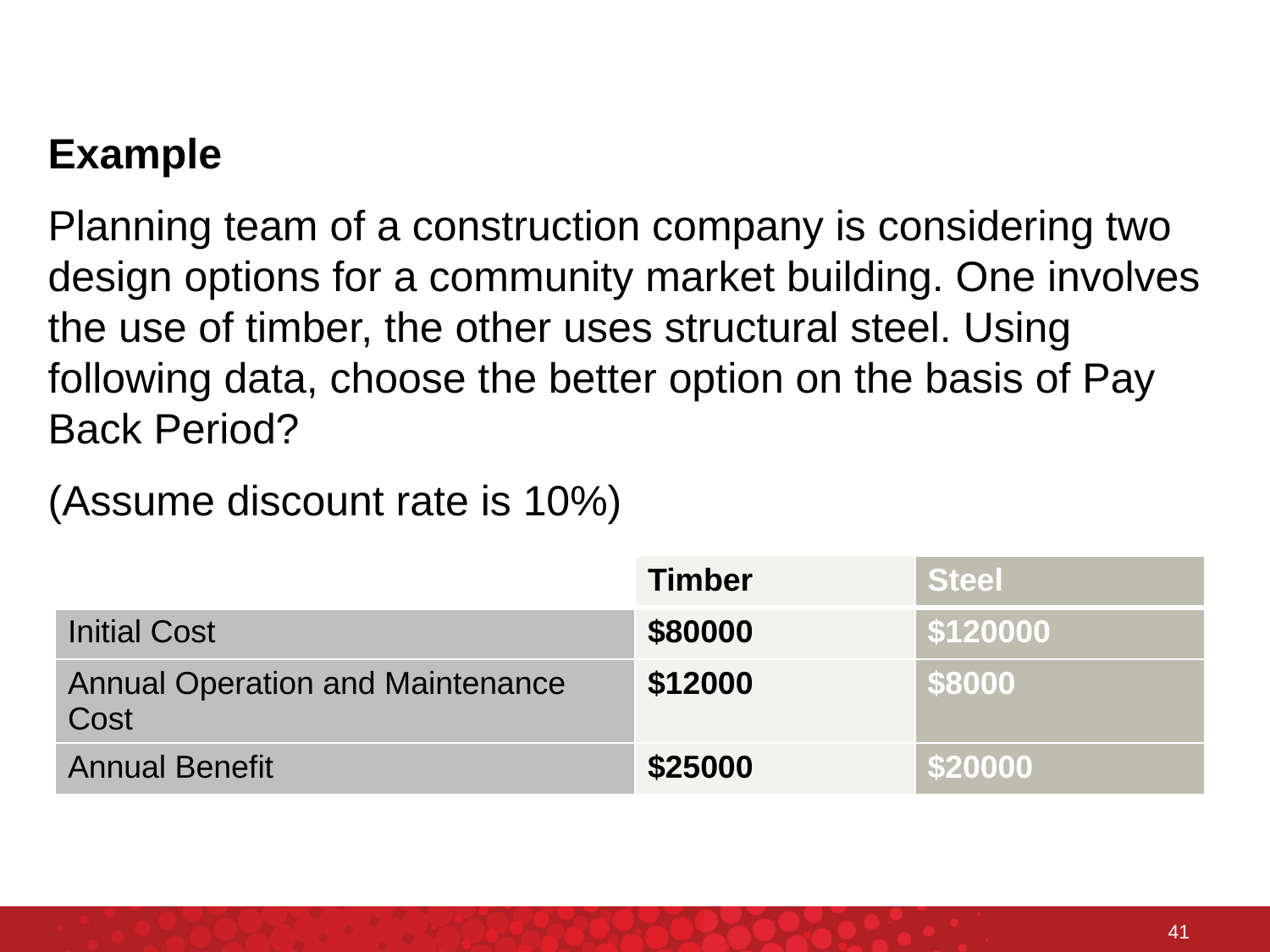

Example
Planning team of a construction company is considering two design options for a community market building. One involves the use of timber, the other uses structural steel. Using following data, choose the better option on the basis of Pay Back Period?
(Assume discount rate is 10%)

|  | Timber | Steel |
| --- | --- | --- |
| Initial Cost | $80000 | $120000 |
| Annual Operation and Maintenance Cost | $12000 | $8000 |
| Annual Benefit | $25000 | $20000 |
41